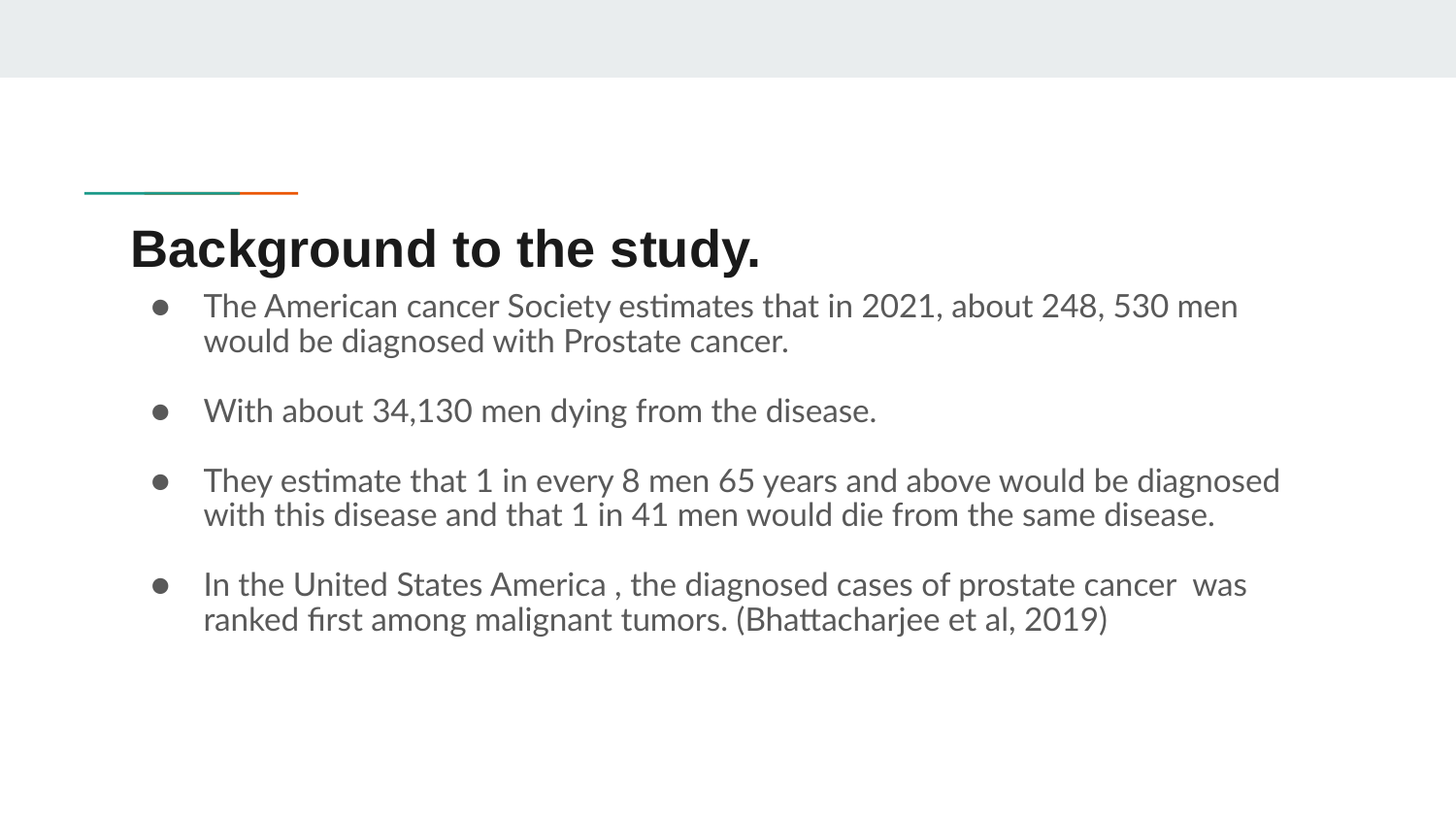

# Background to the study.
The American cancer Society estimates that in 2021, about 248, 530 men would be diagnosed with Prostate cancer.

With about 34,130 men dying from the disease.

They estimate that 1 in every 8 men 65 years and above would be diagnosed with this disease and that 1 in 41 men would die from the same disease.

In the United States America , the diagnosed cases of prostate cancer  was ranked first among malignant tumors. (Bhattacharjee et al, 2019)